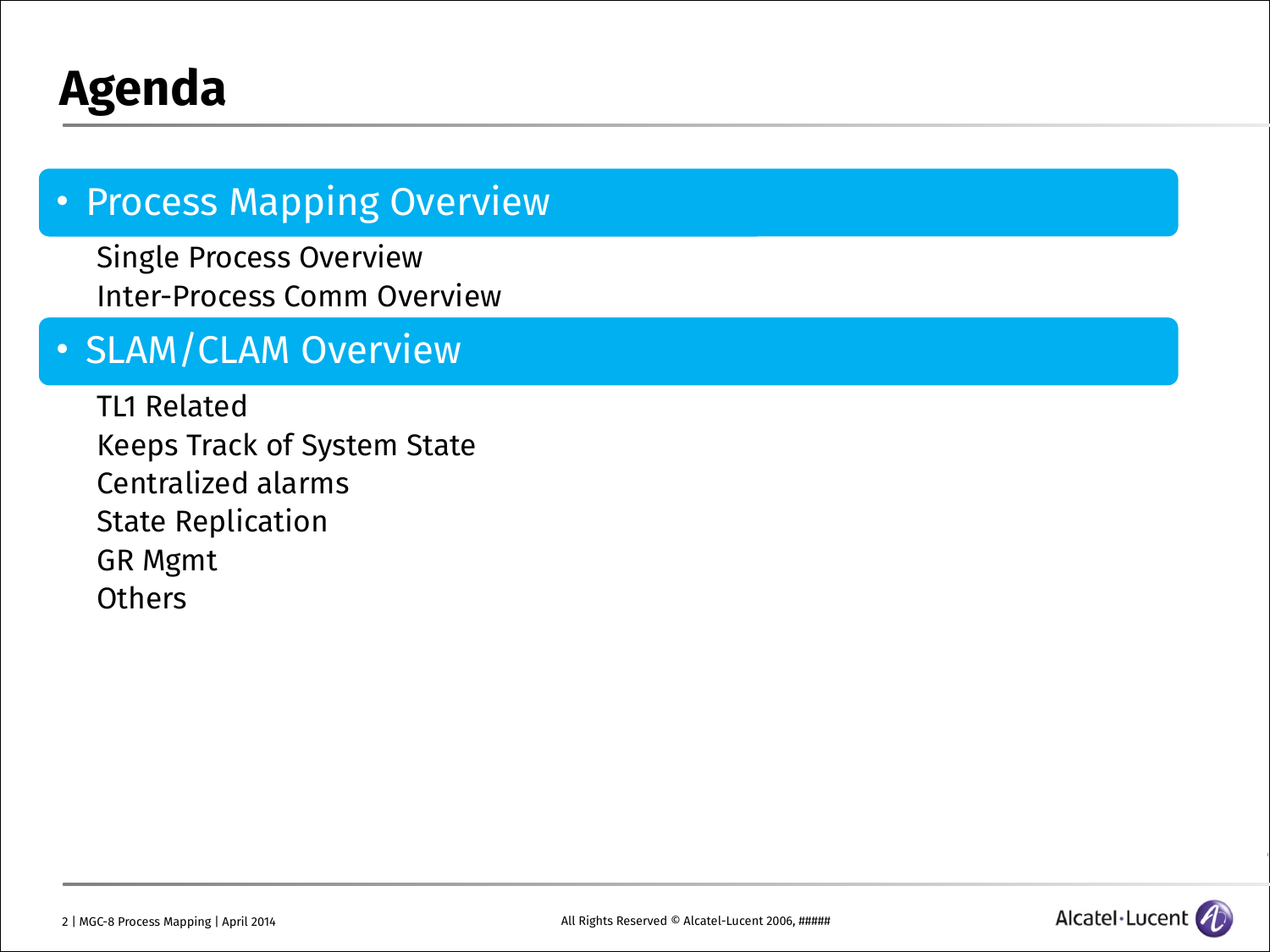

# Agenda
Process Mapping Overview
Single Process Overview
Inter-Process Comm Overview
SLAM/CLAM Overview
TL1 Related
Keeps Track of System State
Centralized alarms
State Replication
GR Mgmt
Others
2 | MGC-8 Process Mapping | April 2014